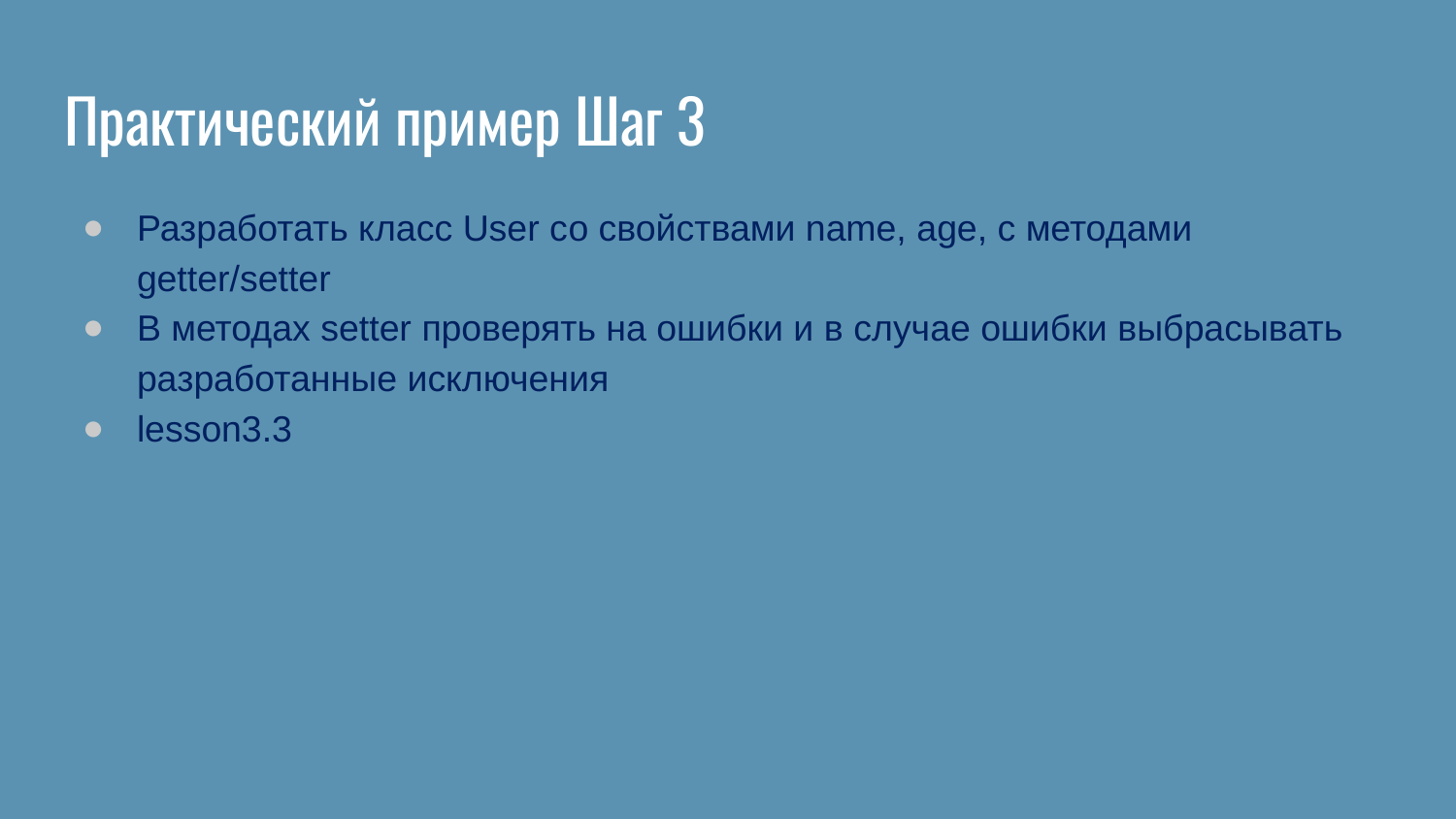

# Практический пример Шаг 3
Разработать класс User со свойствами name, age, с методами getter/setter
В методах setter проверять на ошибки и в случае ошибки выбрасывать разработанные исключения
lesson3.3